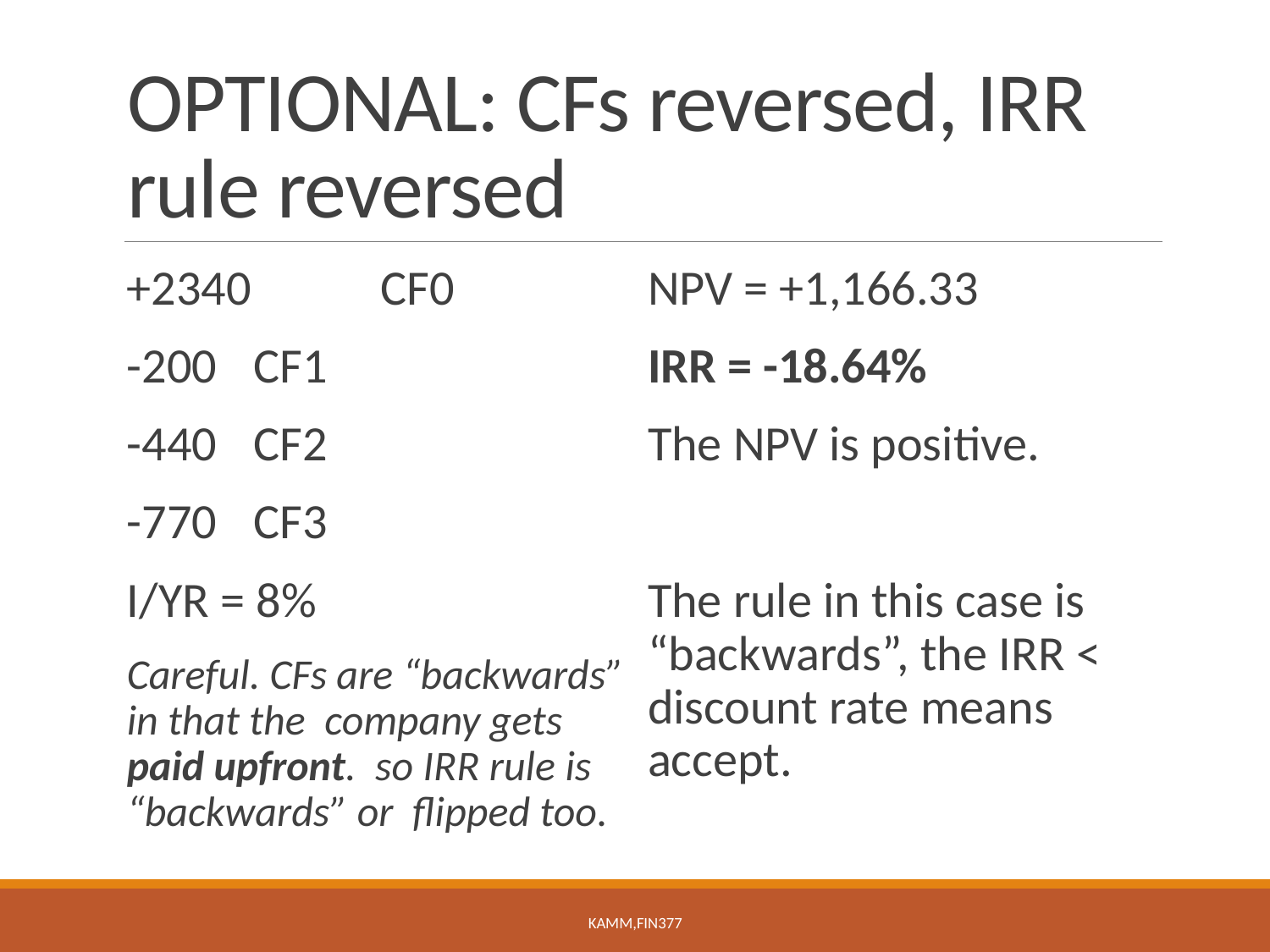

# OPTIONAL: CFs reversed, IRR rule reversed
+2340 	CF0
-200	CF1
-440	CF2
-770	CF3
I/YR = 8%
Careful. CFs are “backwards” in that the  company gets paid upfront.  so IRR rule is “backwards” or  flipped too.
NPV = +1,166.33
IRR = -18.64%
The NPV is positive.

The rule in this case is “backwards”, the IRR < discount rate means accept.

KAMM,FIN377